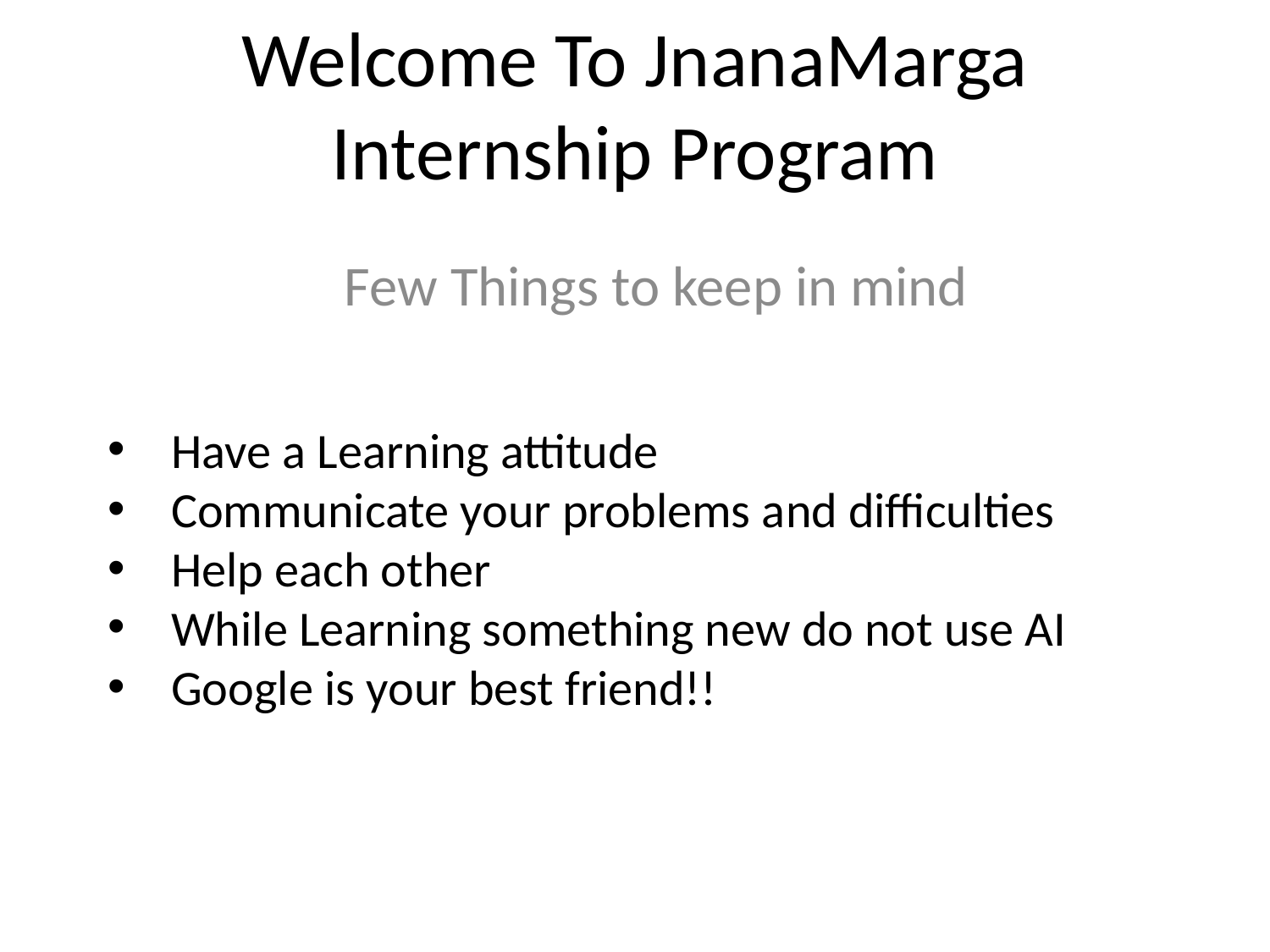

# Welcome To JnanaMarga Internship Program
Few Things to keep in mind

Have a Learning attitude
Communicate your problems and difficulties
Help each other
While Learning something new do not use AI
Google is your best friend!!